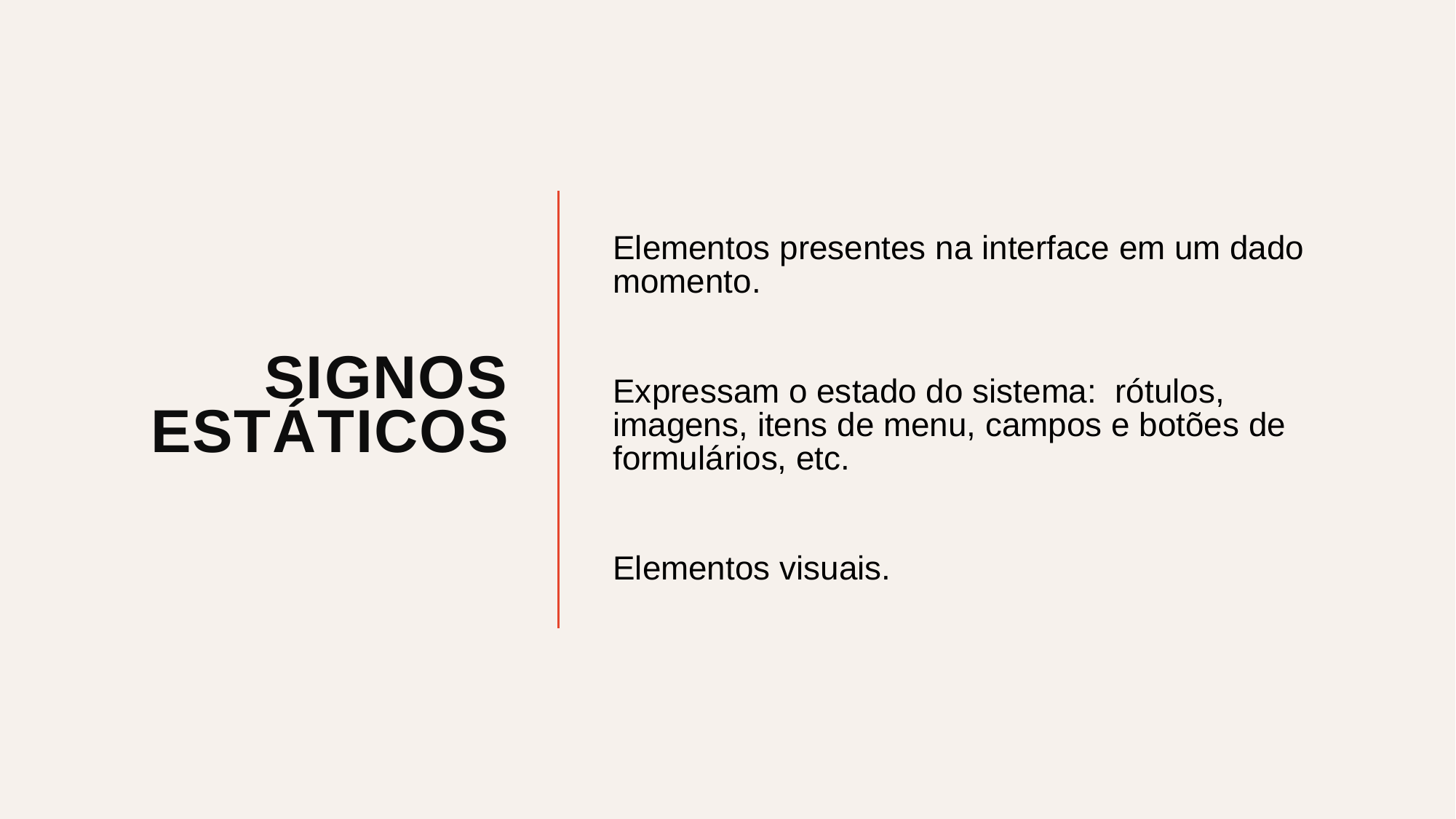

# Signos estáticos
Elementos presentes na interface em um dado momento.

Expressam o estado do sistema:  rótulos, imagens, itens de menu, campos e botões de formulários, etc.

Elementos visuais.